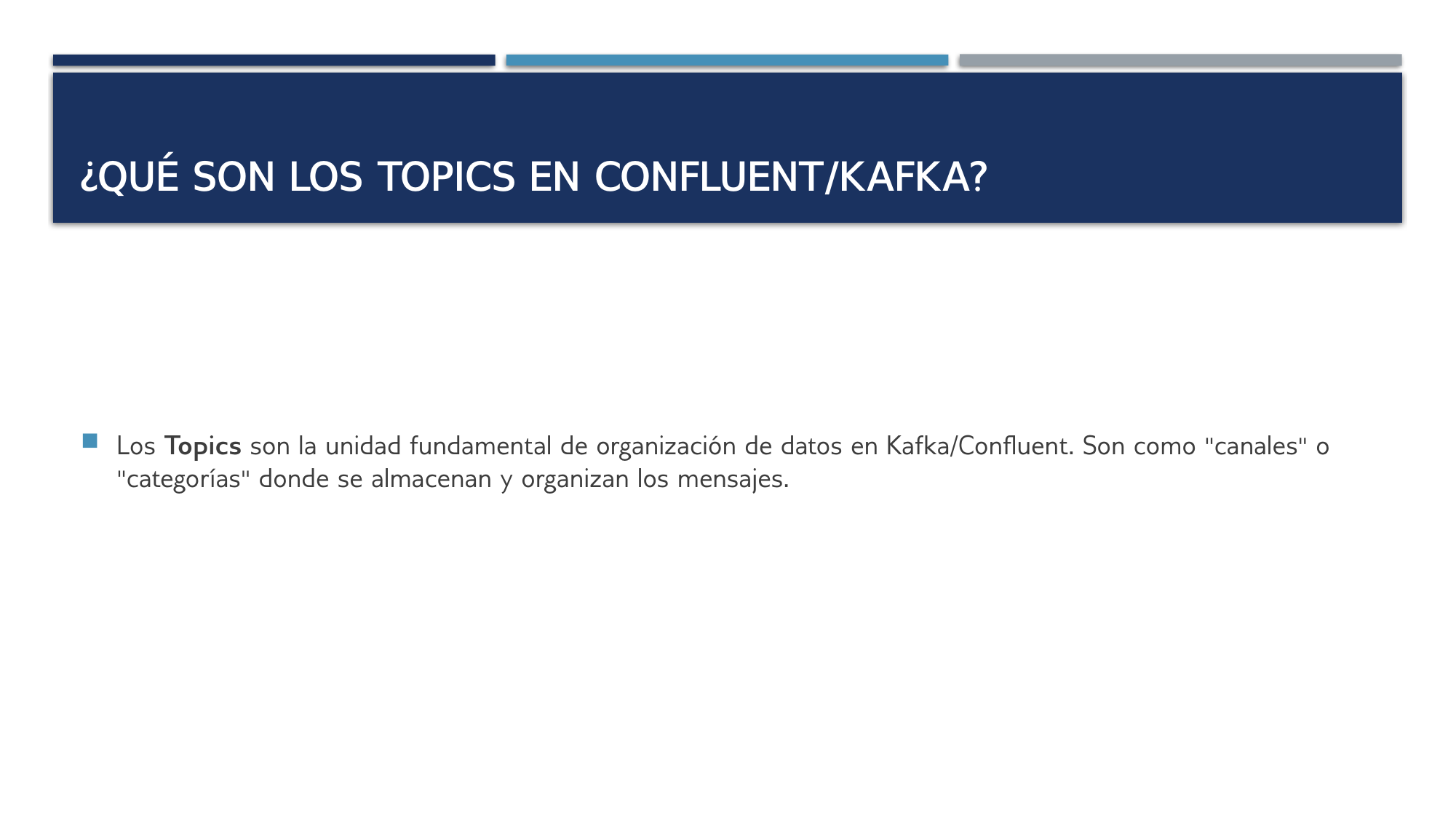

# ¿Qué son los TOPICS en Confluent/Kafka?
Los Topics son la unidad fundamental de organización de datos en Kafka/Confluent. Son como "canales" o "categorías" donde se almacenan y organizan los mensajes.